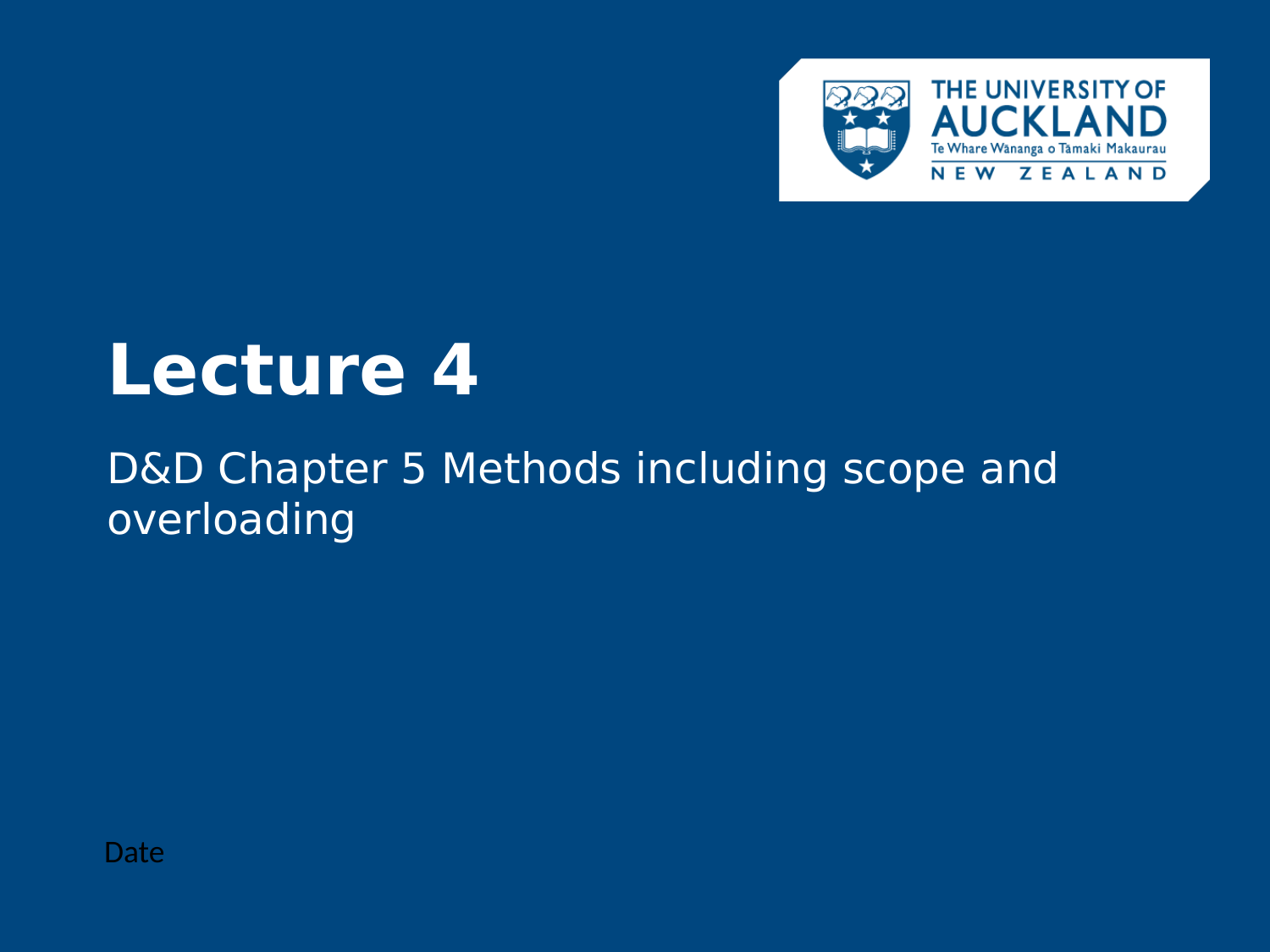

# Lecture 4
D&D Chapter 5 Methods including scope and overloading
Date